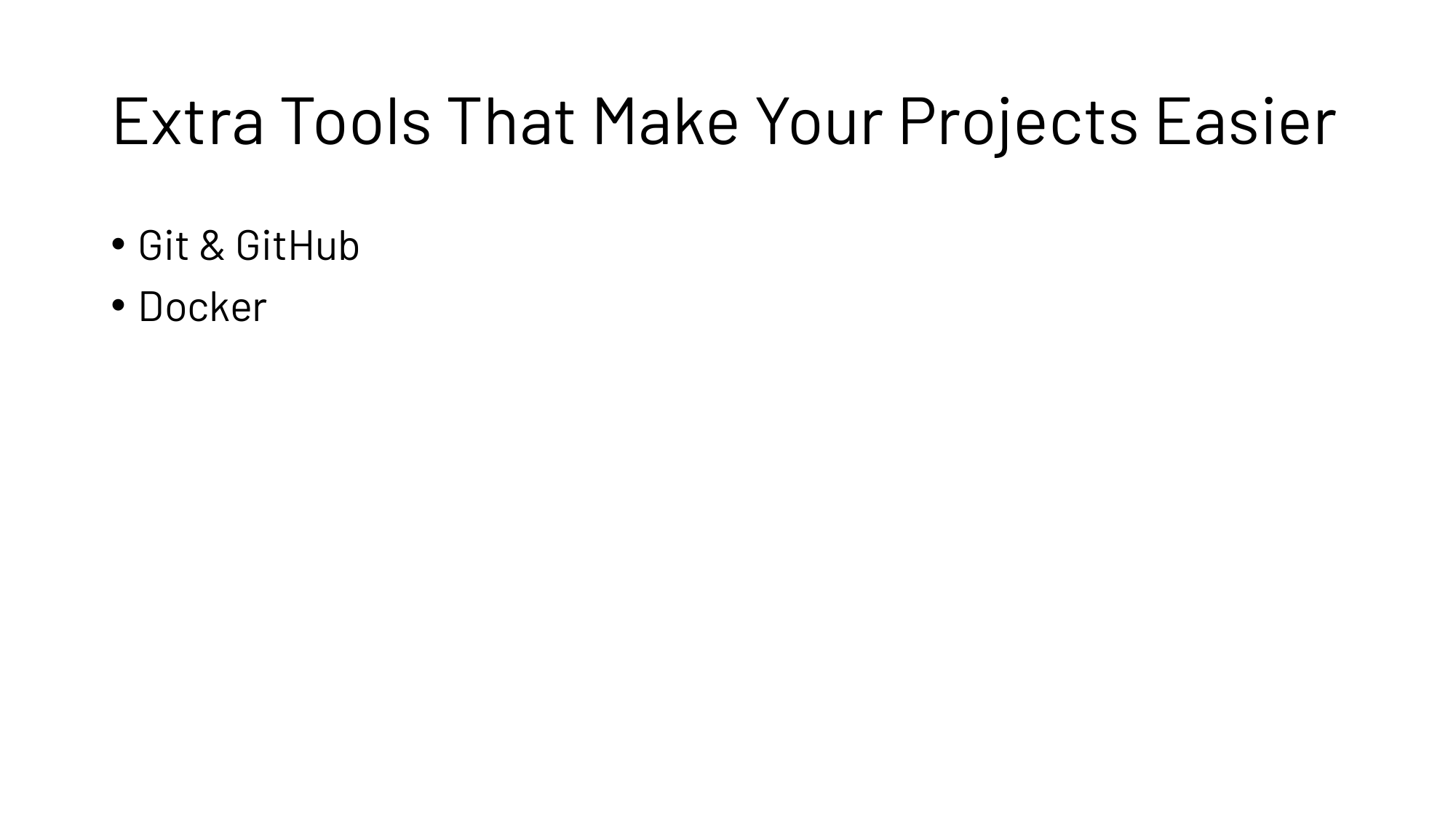

# Extra Tools That Make Your Projects Easier
Git & GitHub
Docker